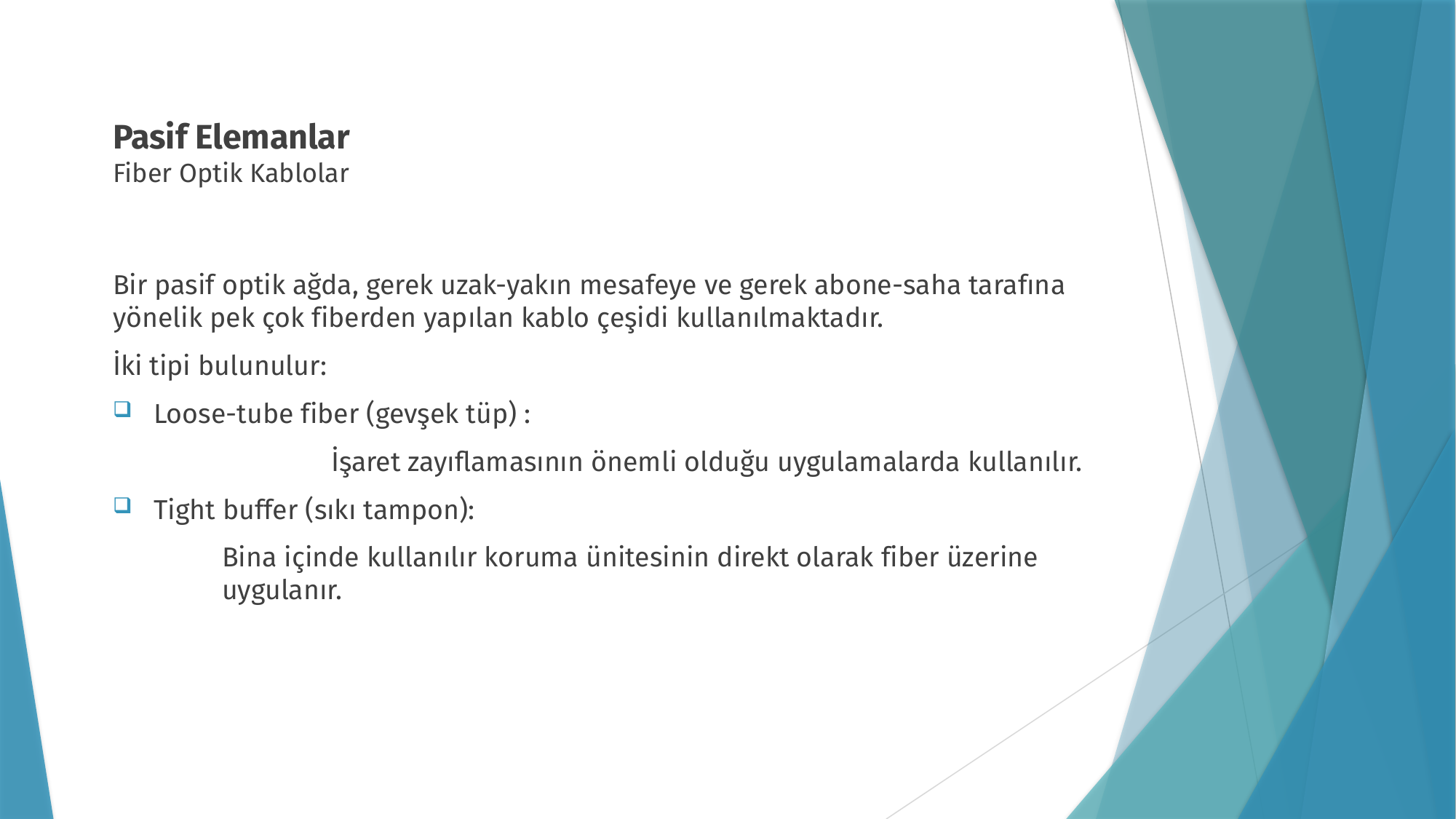

# Pasif Elemanlar Fiber Optik Kablolar
Bir pasif optik ağda, gerek uzak-yakın mesafeye ve gerek abone-saha tarafına yönelik pek çok fiberden yapılan kablo çeşidi kullanılmaktadır.
İki tipi bulunulur:
Loose-tube fiber (gevşek tüp) :
		İşaret zayıflamasının önemli olduğu uygulamalarda kullanılır.
Tight buffer (sıkı tampon):
Bina içinde kullanılır koruma ünitesinin direkt olarak fiber üzerine uygulanır.